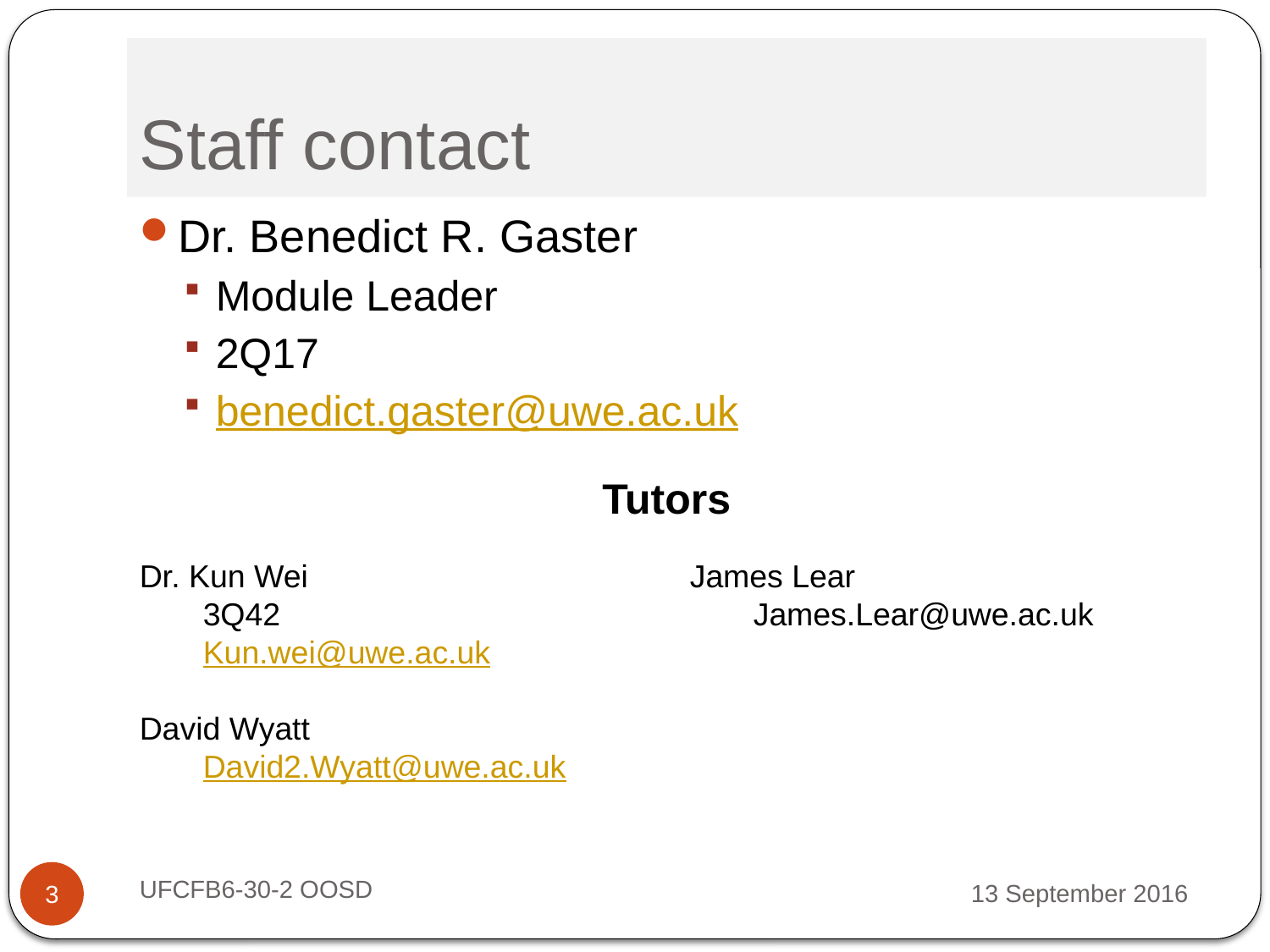

# Staff contact
Dr. Benedict R. Gaster
Module Leader
2Q17
benedict.gaster@uwe.ac.uk

Tutors
Dr. Kun Wei
3Q42
Kun.wei@uwe.ac.uk

David Wyatt
David2.Wyatt@uwe.ac.uk

James Lear
James.Lear@uwe.ac.uk

UFCFB6-30-2 OOSD
13 September 2016
3